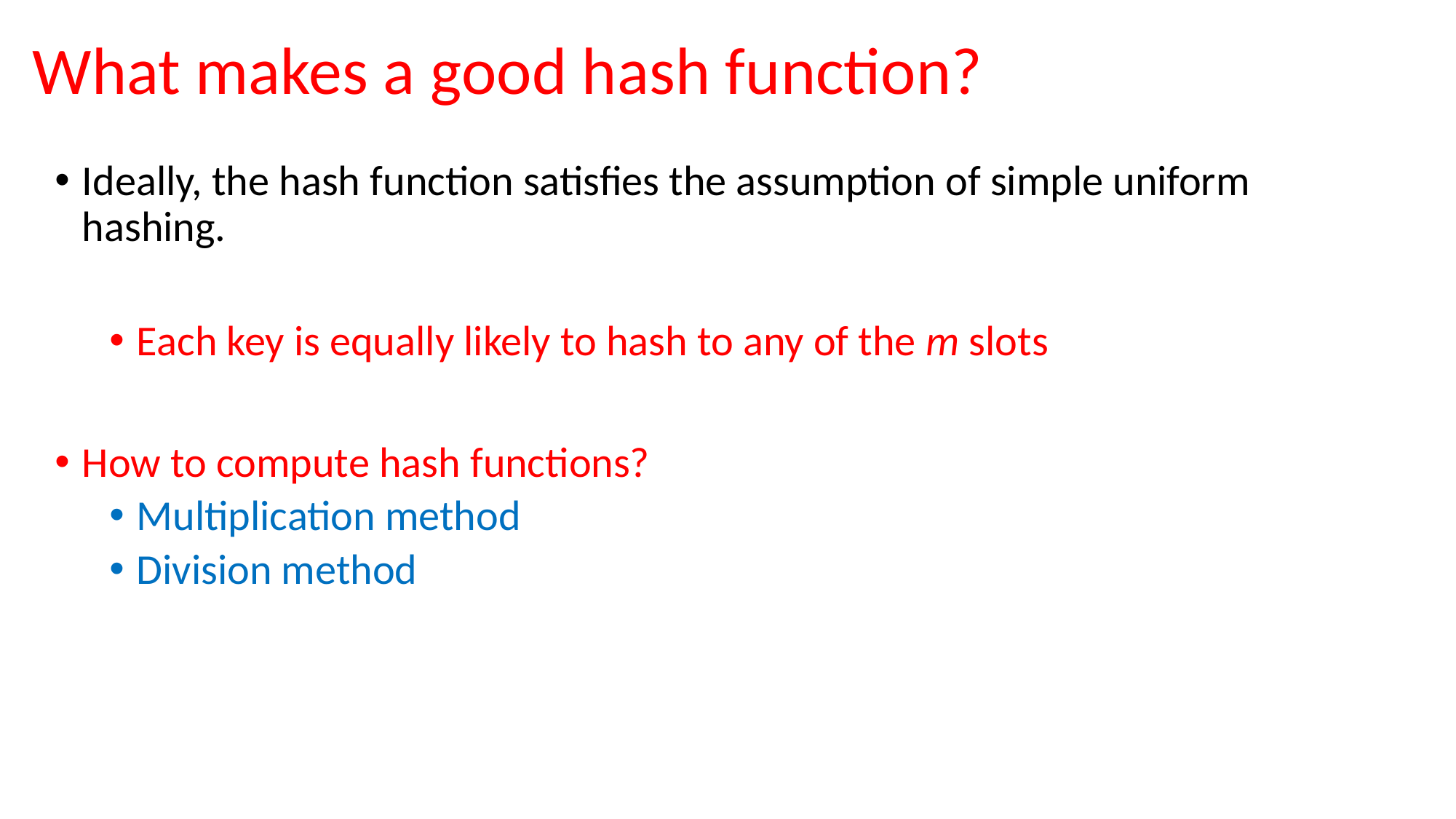

# What makes a good hash function?
Ideally, the hash function satisfies the assumption of simple uniform hashing.

Each key is equally likely to hash to any of the m slots

How to compute hash functions?
Multiplication method
Division method